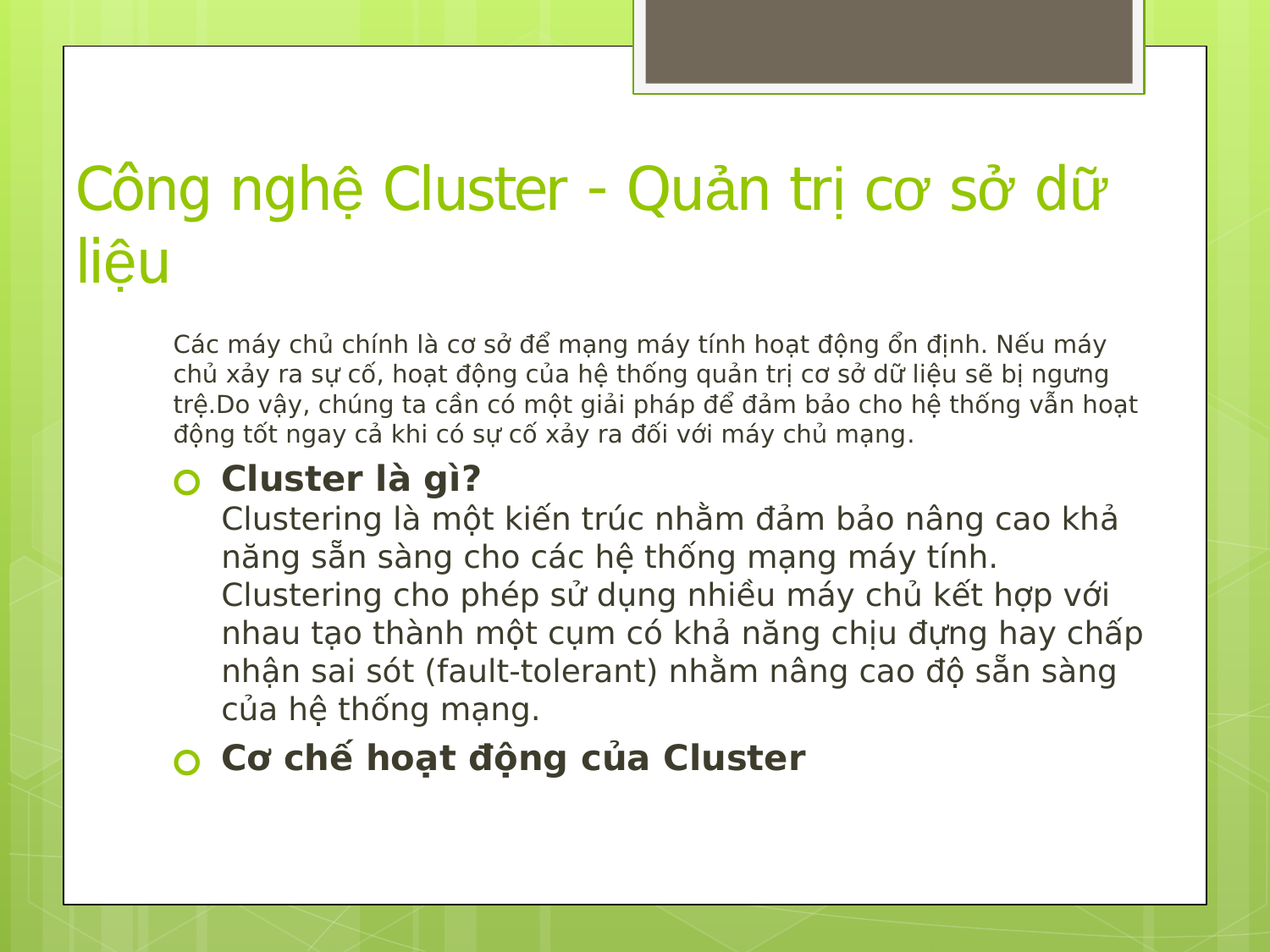

# Công nghệ Cluster - Quản trị cơ sở dữ liệu
Các máy chủ chính là cơ sở để mạng máy tính hoạt động ổn định. Nếu máy chủ xảy ra sự cố, hoạt động của hệ thống quản trị cơ sở dữ liệu sẽ bị ngưng trệ.Do vậy, chúng ta cần có một giải pháp để đảm bảo cho hệ thống vẫn hoạt động tốt ngay cả khi có sự cố xảy ra đối với máy chủ mạng.
Cluster là gì?
Clustering là một kiến trúc nhằm đảm bảo nâng cao khả năng sẵn sàng cho các hệ thống mạng máy tính. Clustering cho phép sử dụng nhiều máy chủ kết hợp với nhau tạo thành một cụm có khả năng chịu đựng hay chấp nhận sai sót (fault-tolerant) nhằm nâng cao độ sẵn sàng của hệ thống mạng.
Cơ chế hoạt động của Cluster